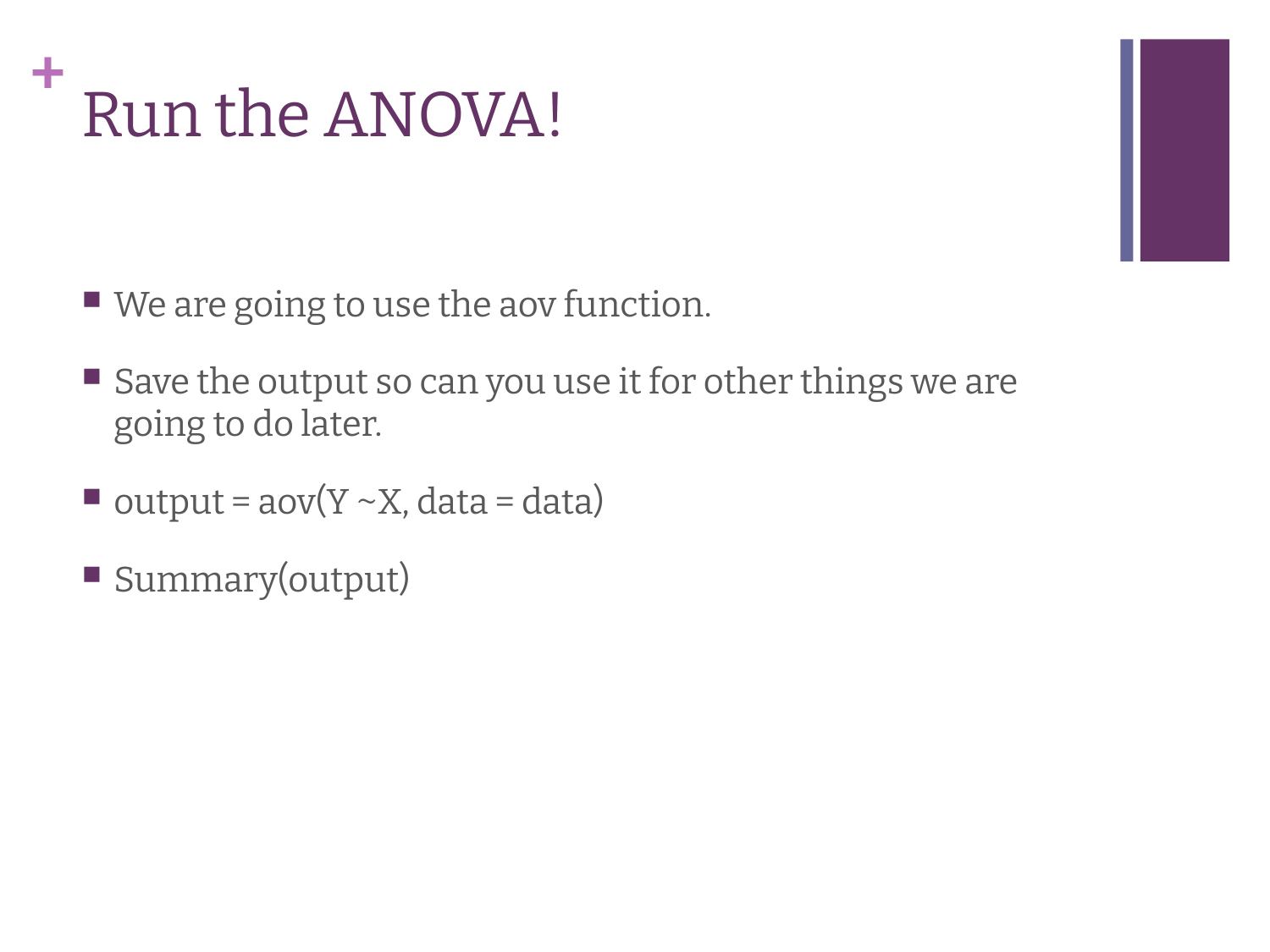

# Run the ANOVA!
We are going to use the aov function.
Save the output so can you use it for other things we are going to do later.
output = aov(Y ~X, data = data)
Summary(output)